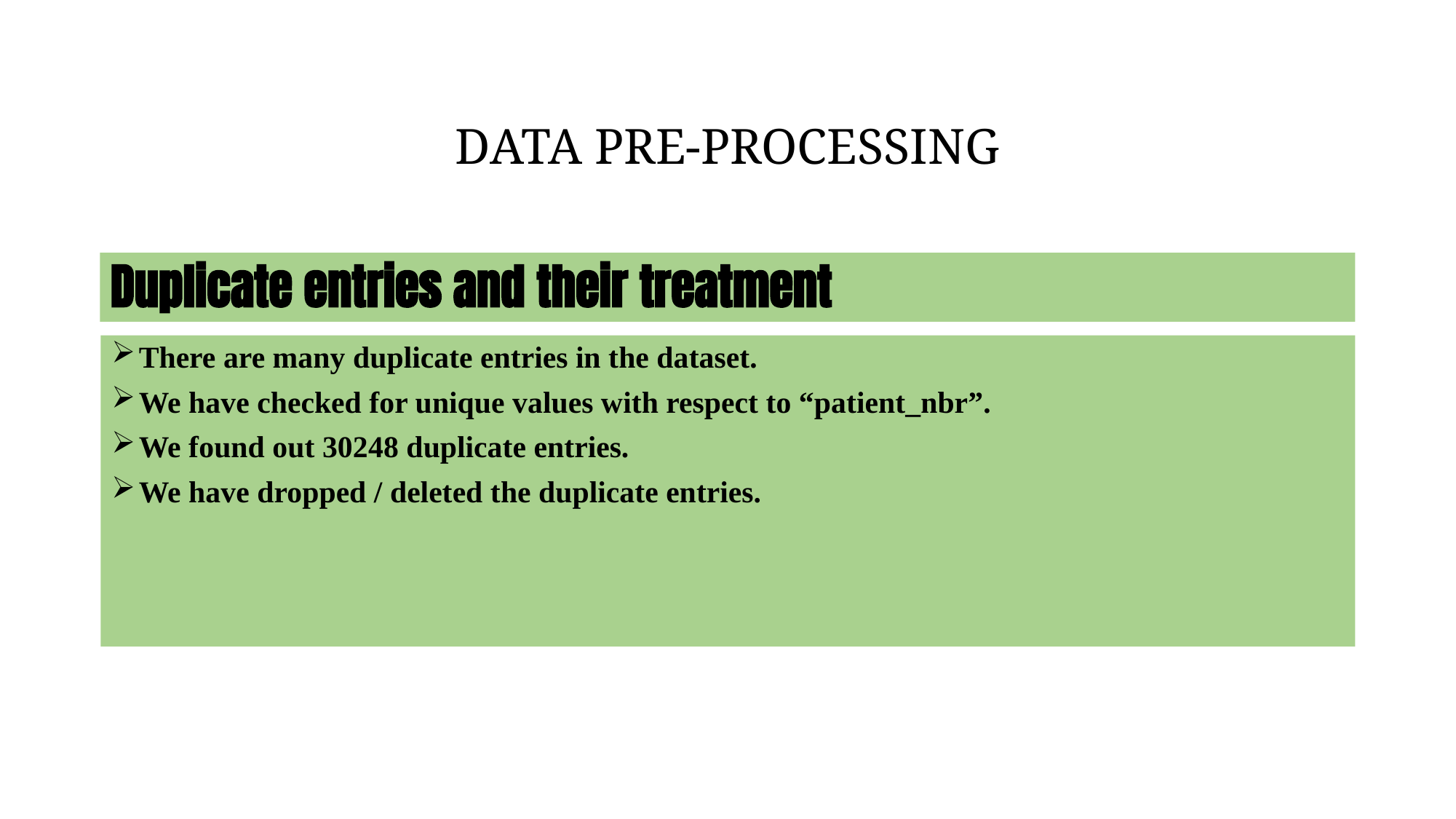

# DATA PRE-PROCESSING
Duplicate entries and their treatment
There are many duplicate entries in the dataset.
We have checked for unique values with respect to “patient_nbr”.
We found out 30248 duplicate entries.
We have dropped / deleted the duplicate entries.